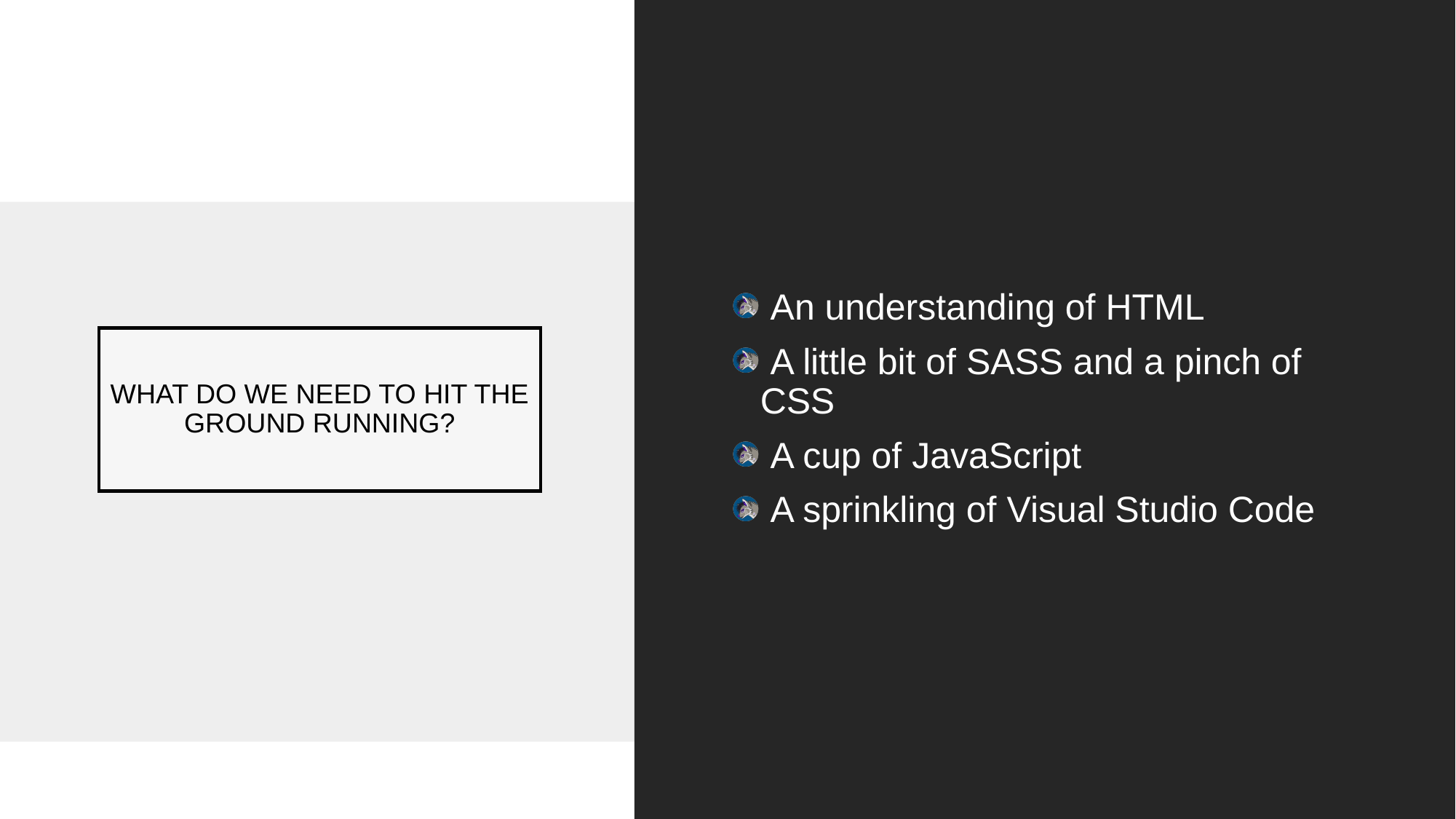

An understanding of HTML
 A little bit of SASS and a pinch of CSS
 A cup of JavaScript
 A sprinkling of Visual Studio Code
# WHAT DO WE NEED TO HIT THE GROUND RUNNING?